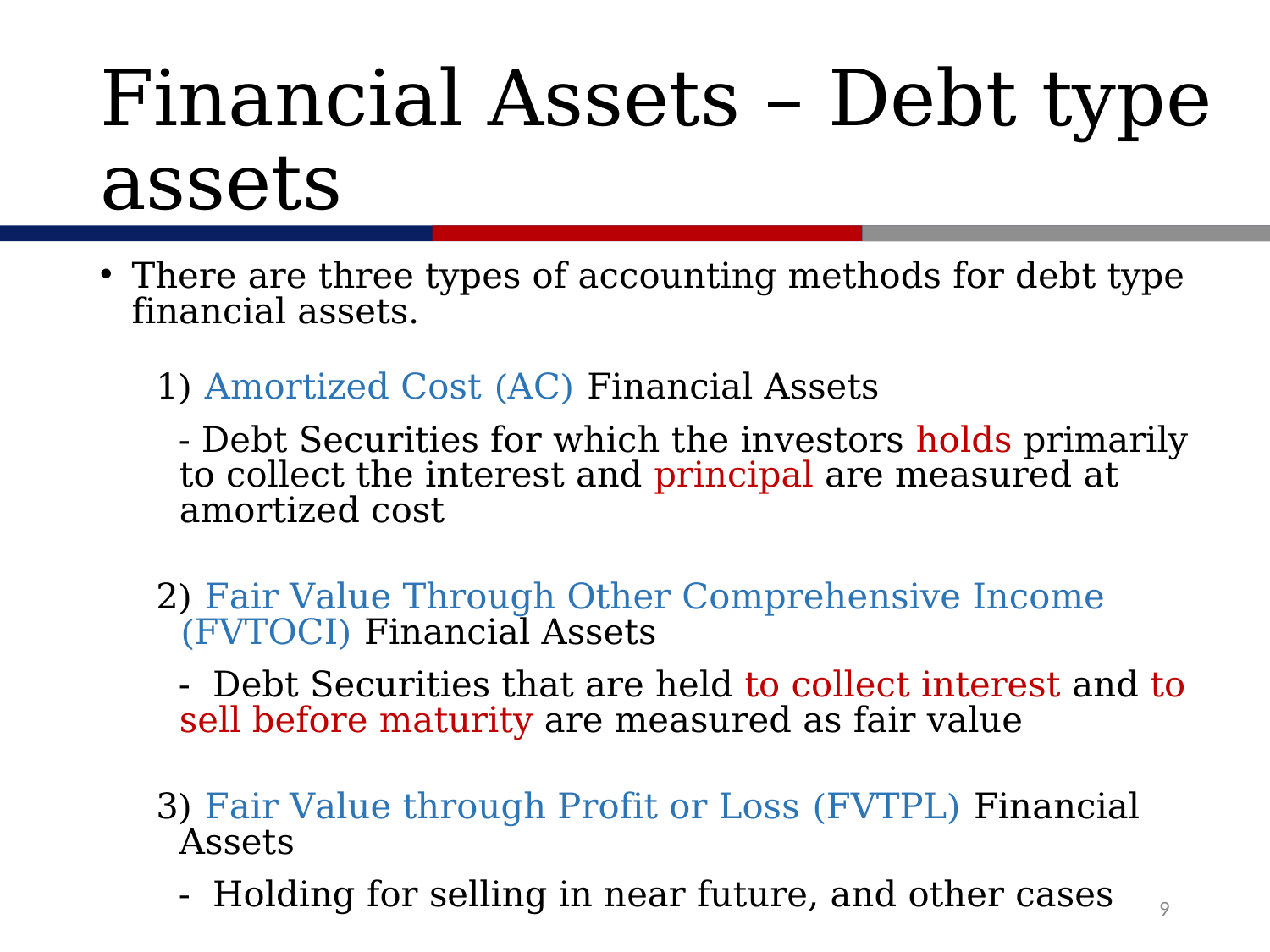

# Financial Assets – Debt type assets
There are three types of accounting methods for debt type financial assets.
     1) Amortized Cost (AC) Financial Assets
       - Debt Securities for which the investors holds primarily to collect the interest and principal are measured at amortized cost
     2) Fair Value Through Other Comprehensive Income (FVTOCI) Financial Assets
       -  Debt Securities that are held to collect interest and to sell before maturity are measured as fair value
     3) Fair Value through Profit or Loss (FVTPL) Financial Assets
       -  Holding for selling in near future, and other cases
9